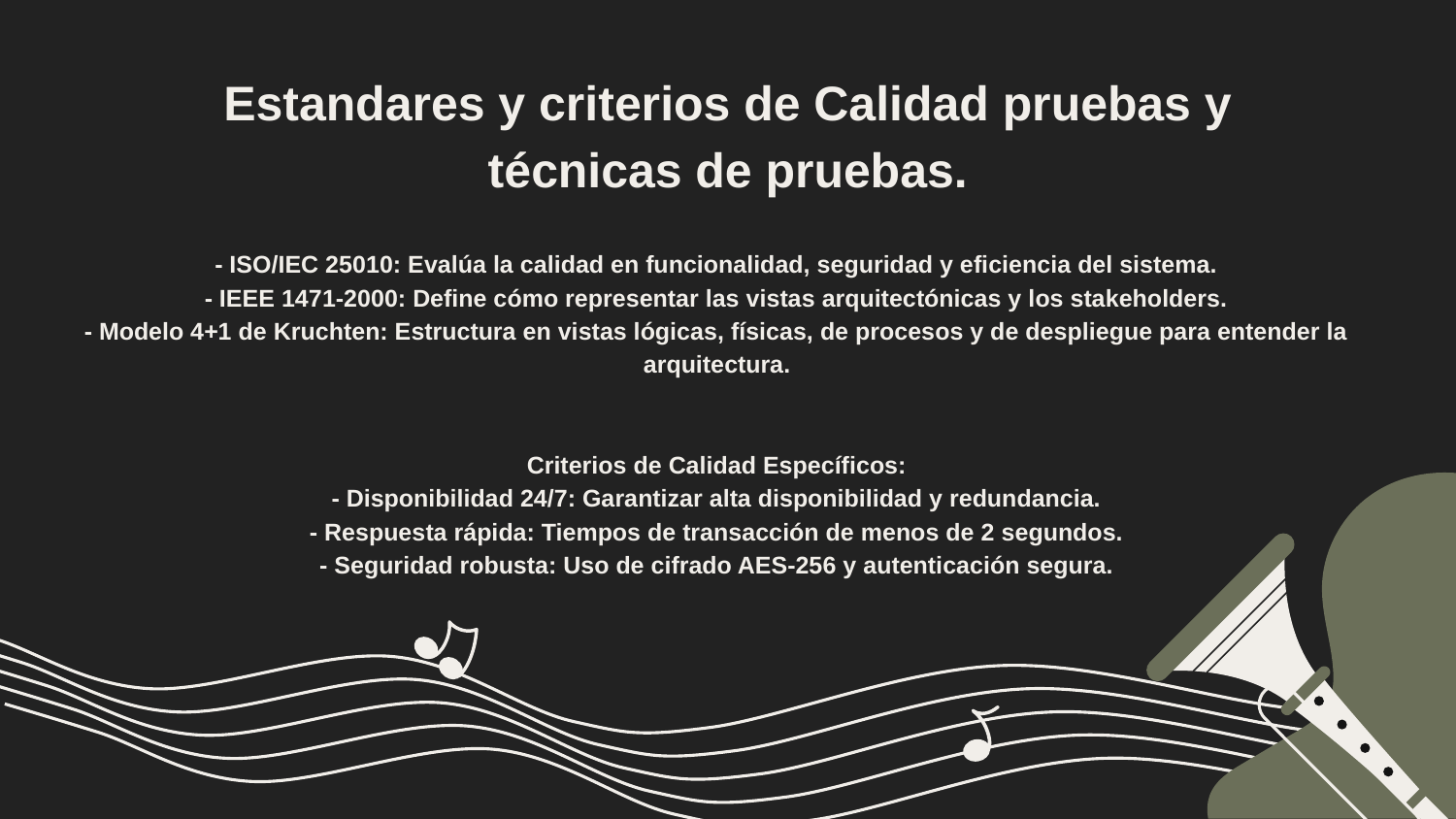

# Estandares y criterios de Calidad pruebas y técnicas de pruebas.
- ISO/IEC 25010: Evalúa la calidad en funcionalidad, seguridad y eficiencia del sistema.
- IEEE 1471-2000: Define cómo representar las vistas arquitectónicas y los stakeholders.
- Modelo 4+1 de Kruchten: Estructura en vistas lógicas, físicas, de procesos y de despliegue para entender la arquitectura.

Criterios de Calidad Específicos:
- Disponibilidad 24/7: Garantizar alta disponibilidad y redundancia.
- Respuesta rápida: Tiempos de transacción de menos de 2 segundos.
- Seguridad robusta: Uso de cifrado AES-256 y autenticación segura.